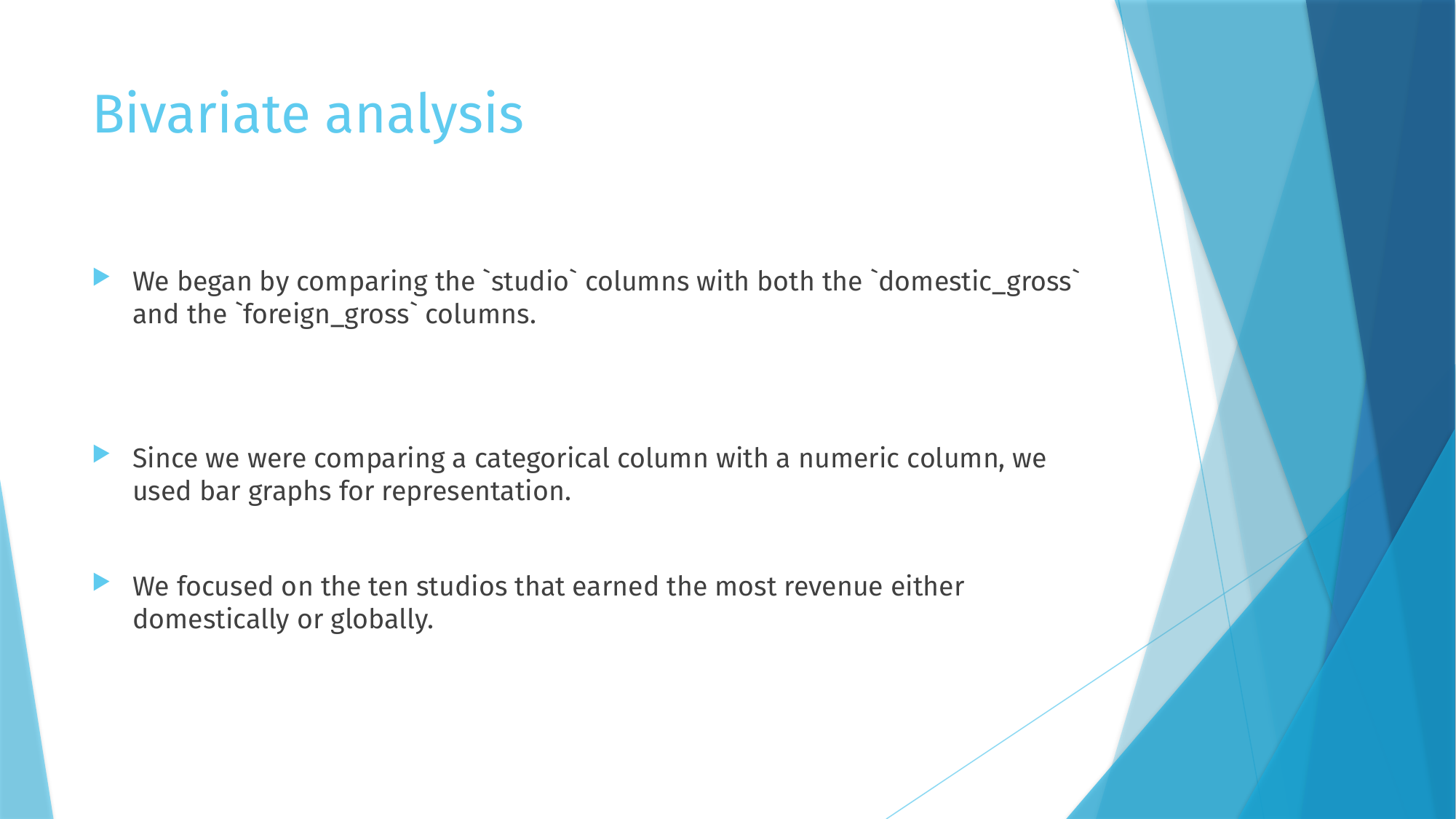

# Bivariate analysis
We began by comparing the `studio` columns with both the `domestic_gross` and the `foreign_gross` columns.

Since we were comparing a categorical column with a numeric column, we used bar graphs for representation.

We focused on the ten studios that earned the most revenue either domestically or globally.